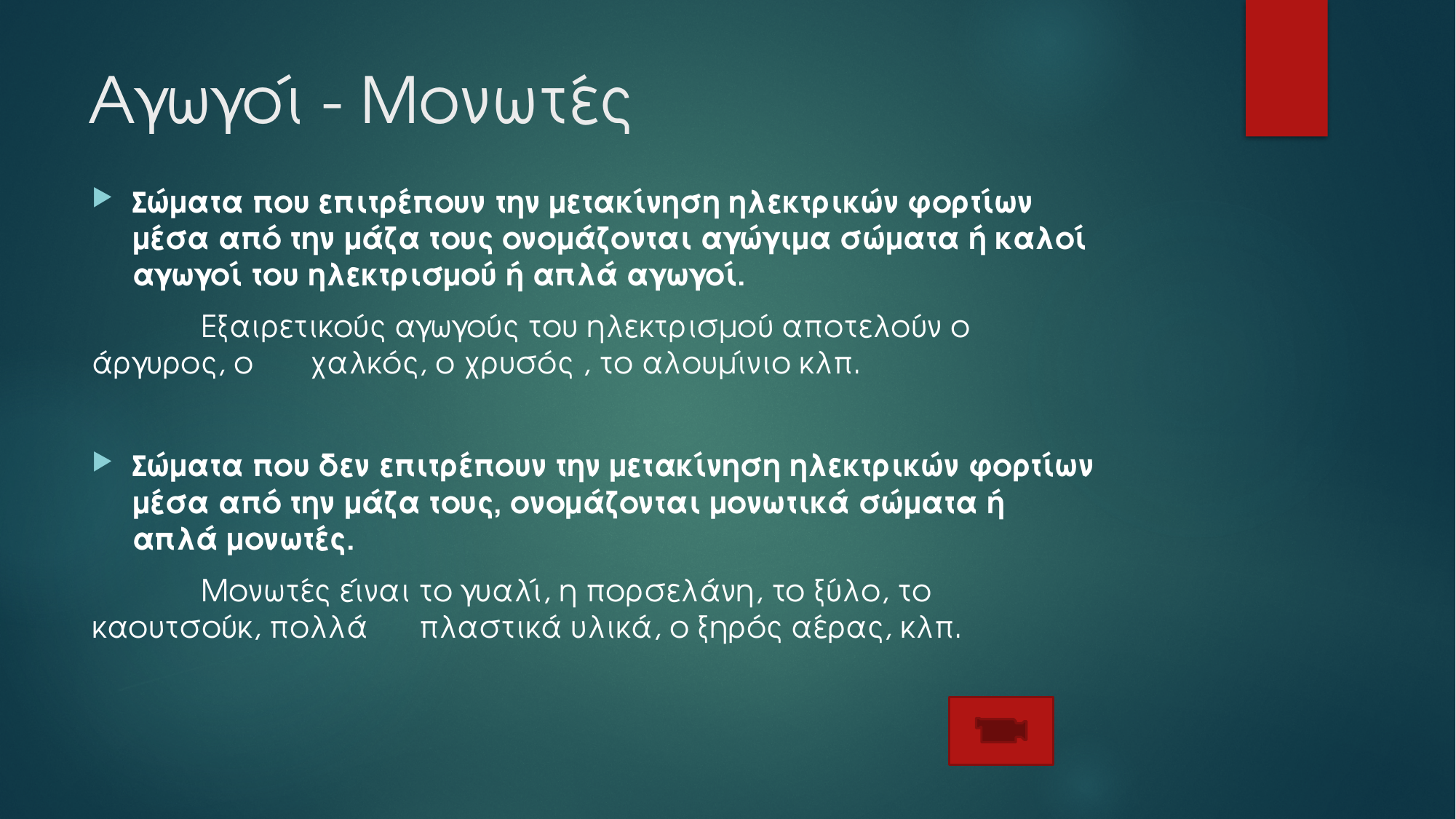

# Αγωγοί - Μονωτές
Σώματα που επιτρέπουν την μετακίνηση ηλεκτρικών φορτίων μέσα από την μάζα τους ονομάζονται αγώγιμα σώματα ή καλοί αγωγοί του ηλεκτρισμού ή απλά αγωγοί.
	Εξαιρετικούς αγωγούς του ηλεκτρισμού αποτελούν ο άργυρος, ο 	χαλκός, ο χρυσός , το αλουμίνιο κλπ.

Σώματα που δεν επιτρέπουν την μετακίνηση ηλεκτρικών φορτίων μέσα από την μάζα τους, ονομάζονται μονωτικά σώματα ή απλά μονωτές.
	Μονωτές είναι το γυαλί, η πορσελάνη, το ξύλο, το καουτσούκ, πολλά 	πλαστικά υλικά, ο ξηρός αέρας, κλπ.